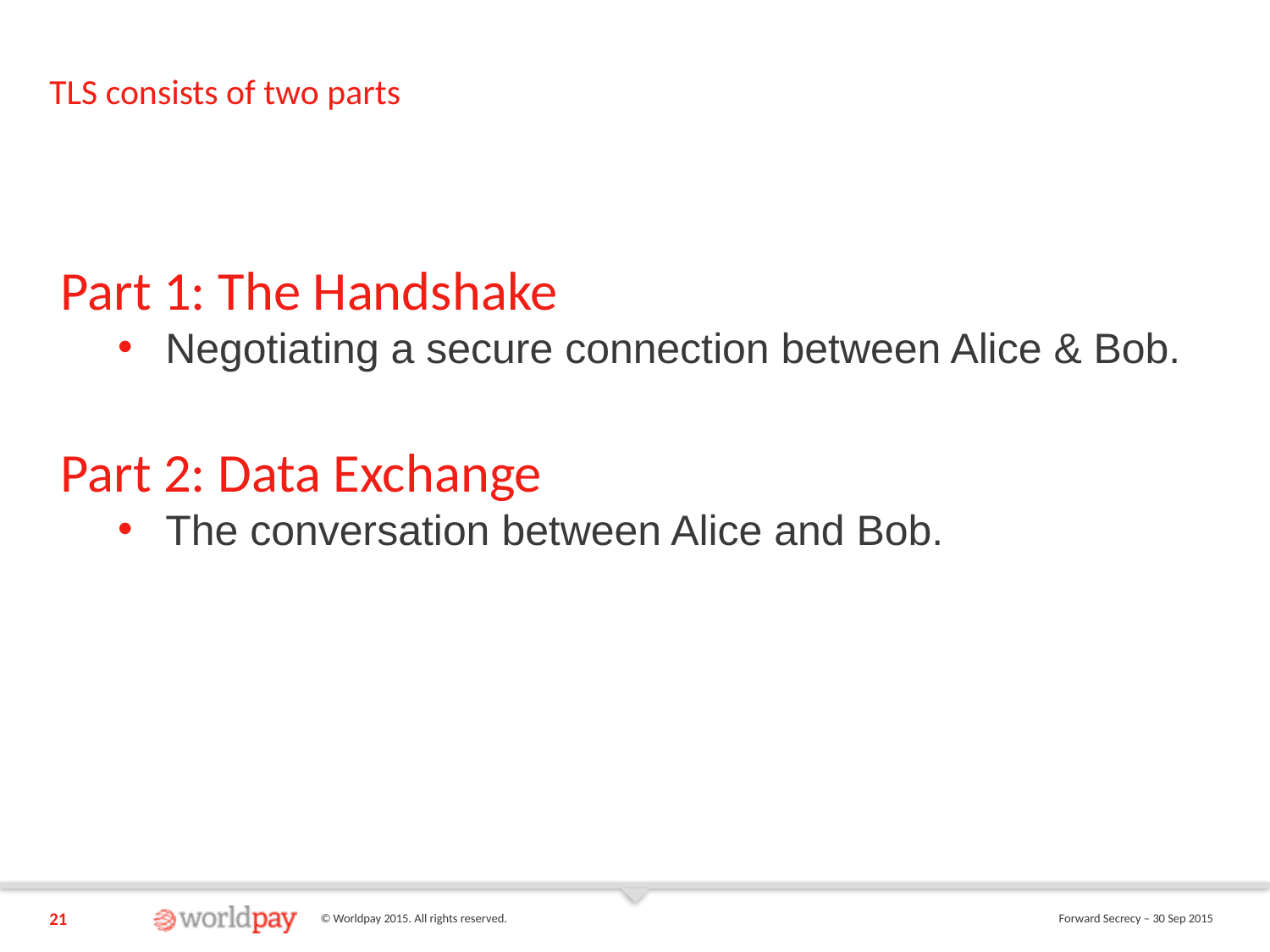

# TLS consists of two parts
Part 1: The Handshake
Negotiating a secure connection between Alice & Bob.

Part 2: Data Exchange
The conversation between Alice and Bob.
21